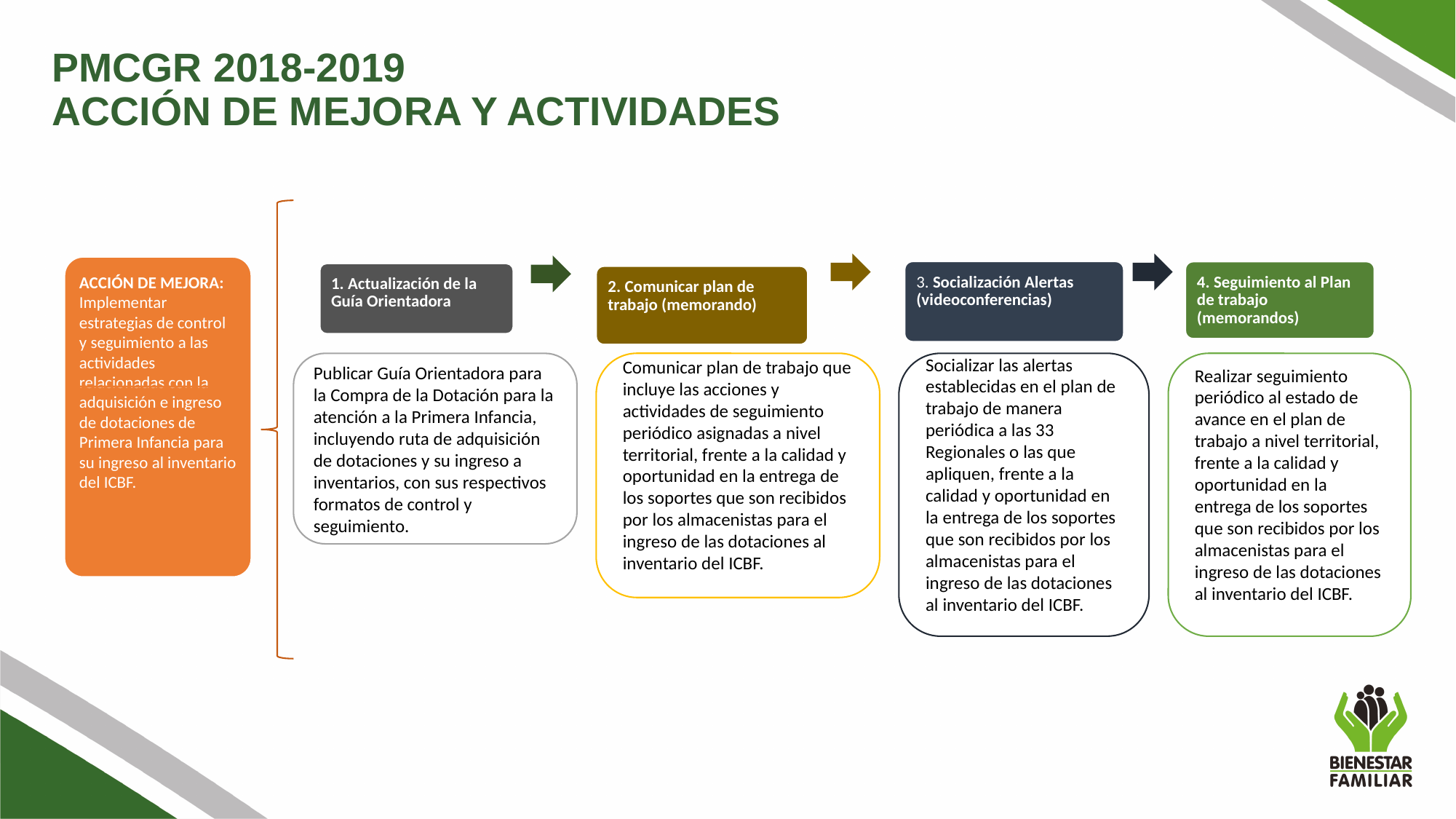

PMCGR 2018-2019
ACCIÓN DE MEJORA Y ACTIVIDADES
ACCIÓN DE MEJORA:
Implementar estrategias de control y seguimiento a las actividades relacionadas con la adquisición e ingreso de dotaciones de Primera Infancia para su ingreso al inventario del ICBF.

1. Actualización de la Guía Orientadora

2. Comunicar plan de trabajo (memorando)

3. Socialización Alertas (videoconferencias)

4. Seguimiento al Plan de trabajo (memorandos)

Publicar Guía Orientadora para la Compra de la Dotación para la atención a la Primera Infancia, incluyendo ruta de adquisición de dotaciones y su ingreso a inventarios, con sus respectivos formatos de control y seguimiento.
Realizar seguimiento periódico al estado de avance en el plan de trabajo a nivel territorial, frente a la calidad y oportunidad en la entrega de los soportes que son recibidos por los almacenistas para el ingreso de las dotaciones al inventario del ICBF.

Comunicar plan de trabajo que incluye las acciones y actividades de seguimiento periódico asignadas a nivel territorial, frente a la calidad y oportunidad en la entrega de los soportes que son recibidos por los almacenistas para el ingreso de las dotaciones al inventario del ICBF.

Socializar las alertas establecidas en el plan de trabajo de manera periódica a las 33 Regionales o las que apliquen, frente a la calidad y oportunidad en la entrega de los soportes que son recibidos por los almacenistas para el ingreso de las dotaciones al inventario del ICBF.